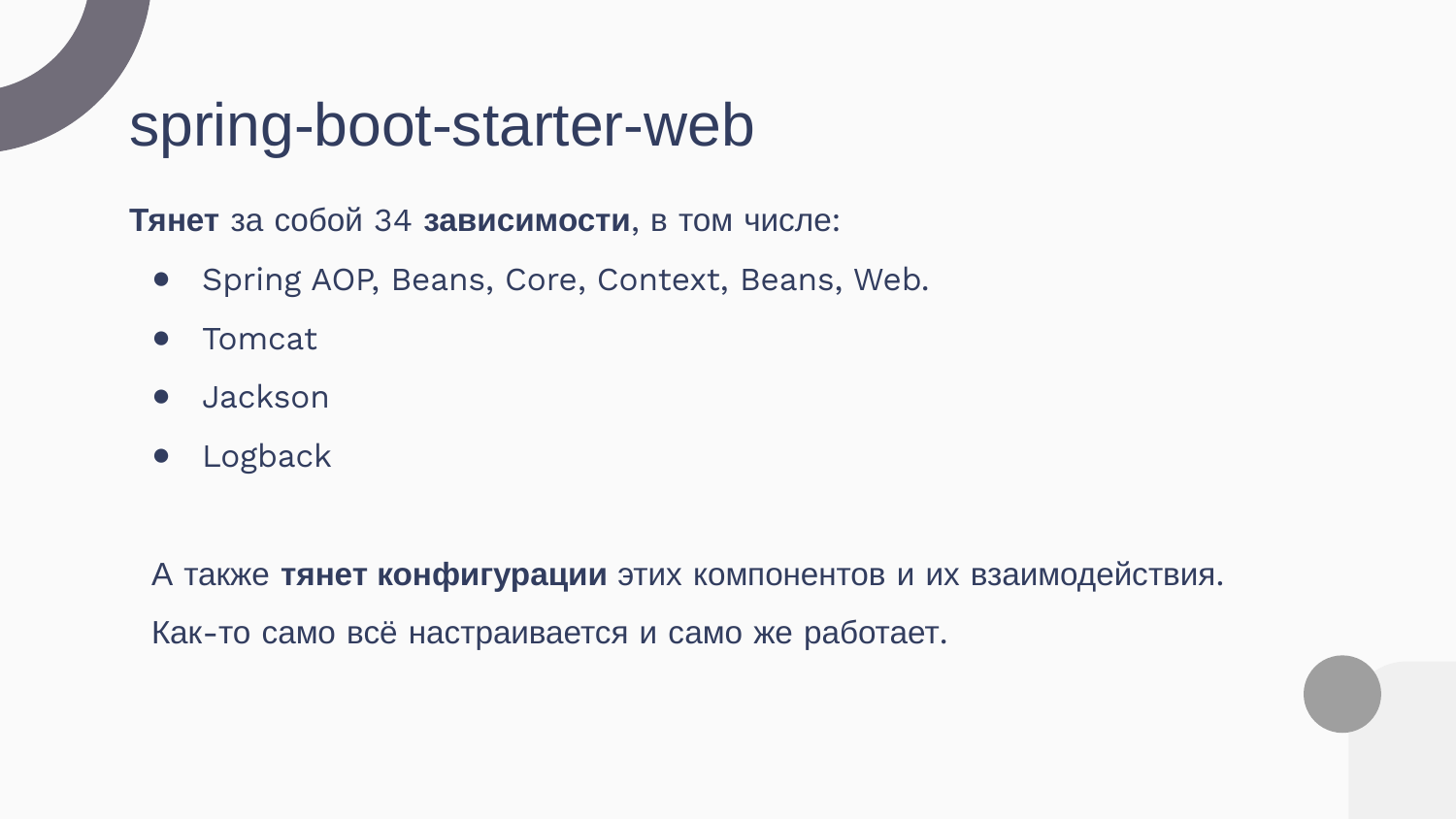

# spring-boot-starter-web
Тянет за собой 34 зависимости, в том числе:
Spring AOP, Beans, Core, Context, Beans, Web.
Tomcat
Jackson
Logback

А также тянет конфигурации этих компонентов и их взаимодействия.
Как-то само всё настраивается и само же работает.